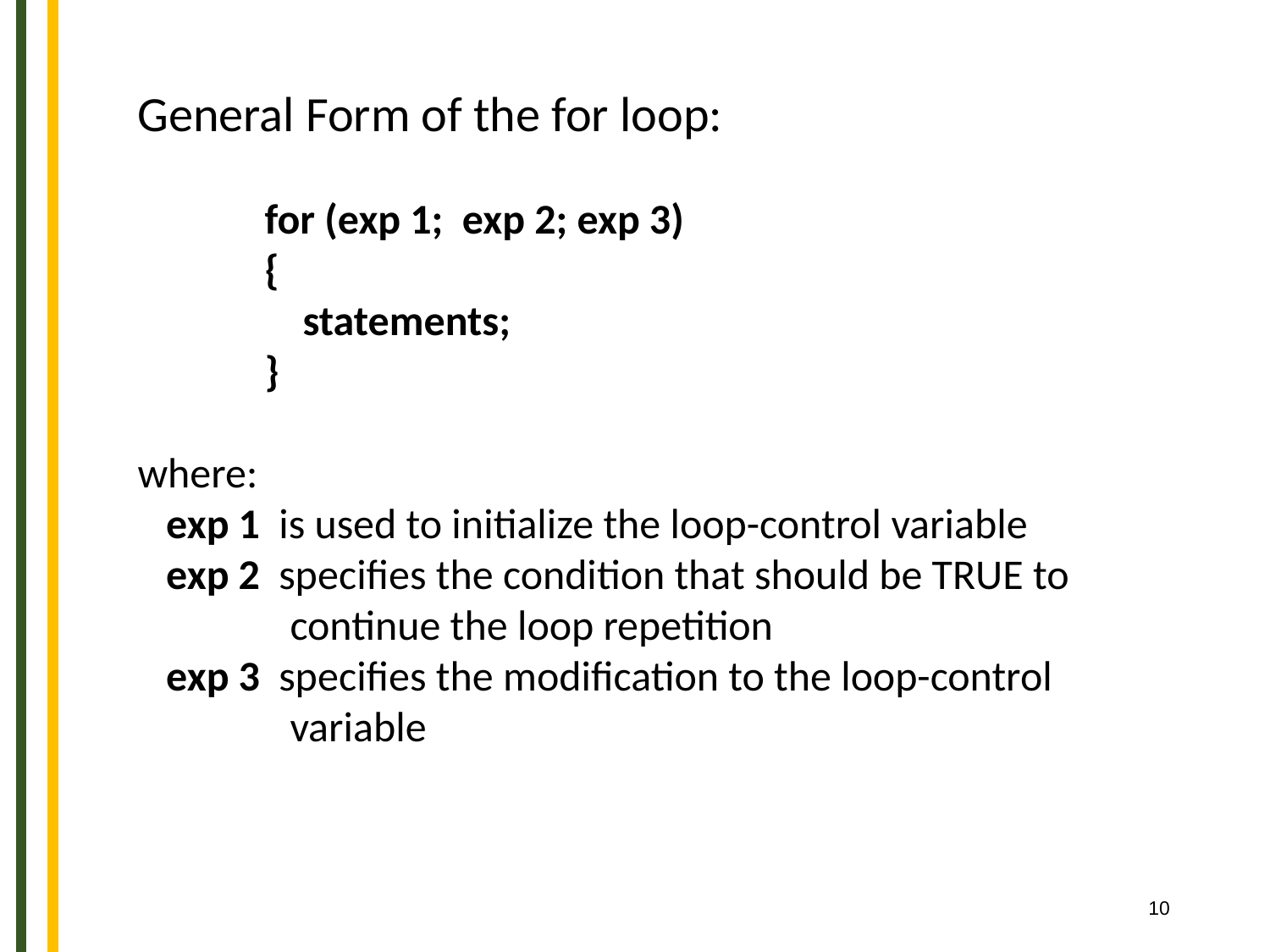

General Form of the for loop:

	for (exp 1;  exp 2; exp 3)
	{
	    statements;
	}

where:
   exp 1  is used to initialize the loop-control variable
   exp 2  specifies the condition that should be TRUE to
                continue the loop repetition
   exp 3  specifies the modification to the loop-control
                variable

10